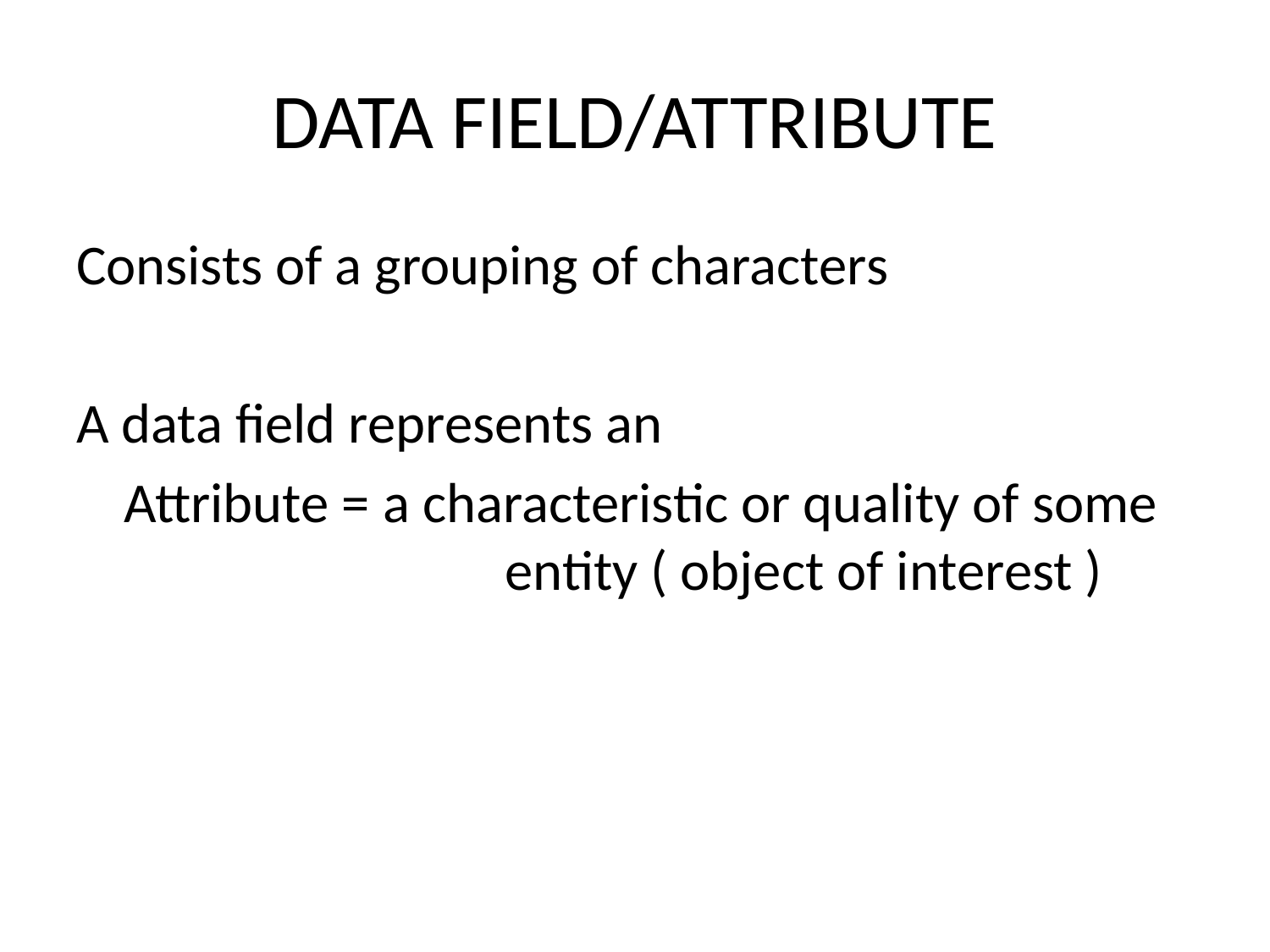

# DATA FIELD/ATTRIBUTE
Consists of a grouping of characters

A data field represents an
	Attribute = a characteristic or quality of some 			entity ( object of interest )